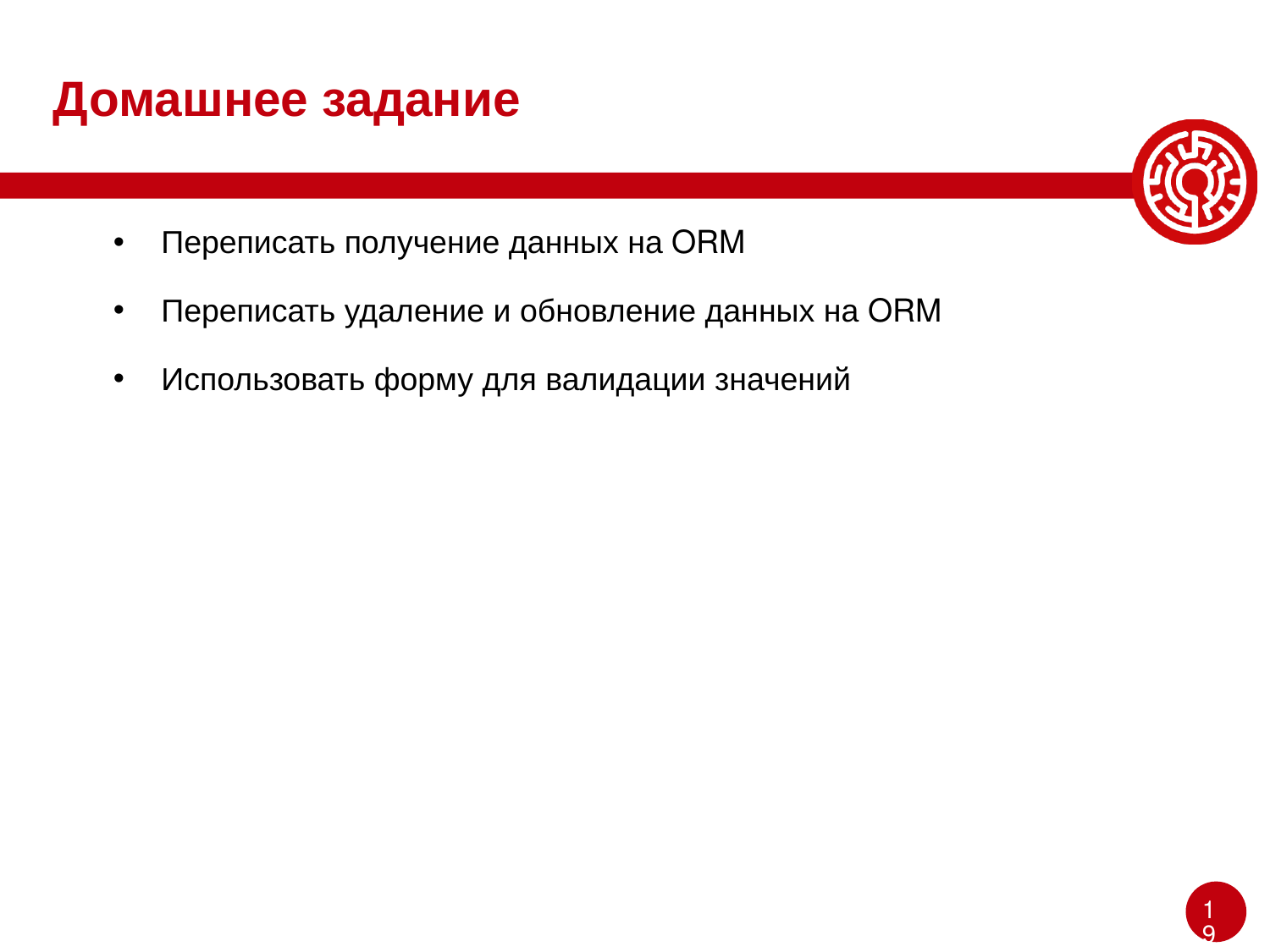

# Домашнее задание
Переписать получение данных на ORM

Переписать удаление и обновление данных на ORM

Использовать форму для валидации значений

19